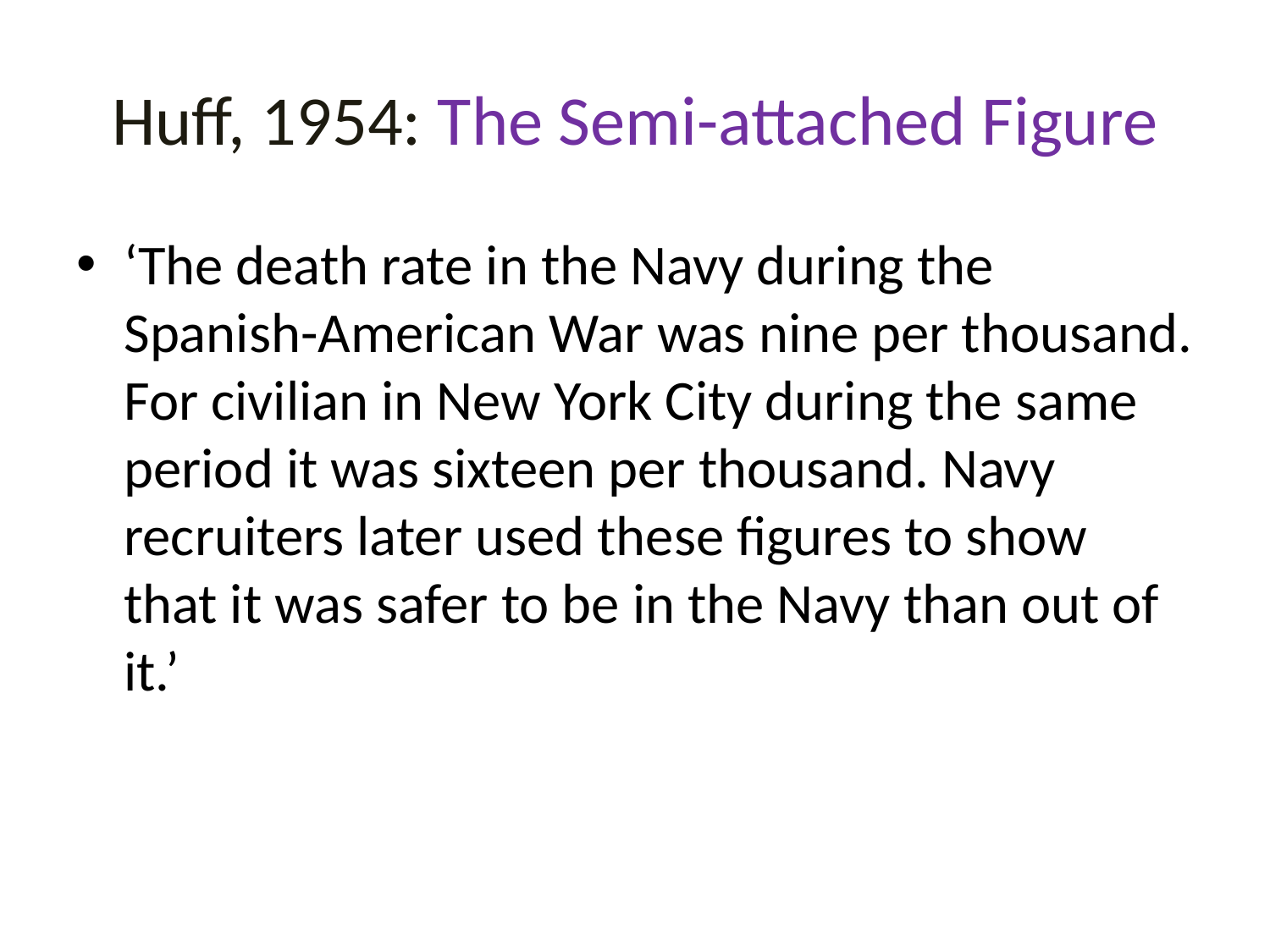

# Huff, 1954: The Semi-attached Figure
‘The death rate in the Navy during the Spanish-American War was nine per thousand. For civilian in New York City during the same period it was sixteen per thousand. Navy recruiters later used these figures to show that it was safer to be in the Navy than out of it.’